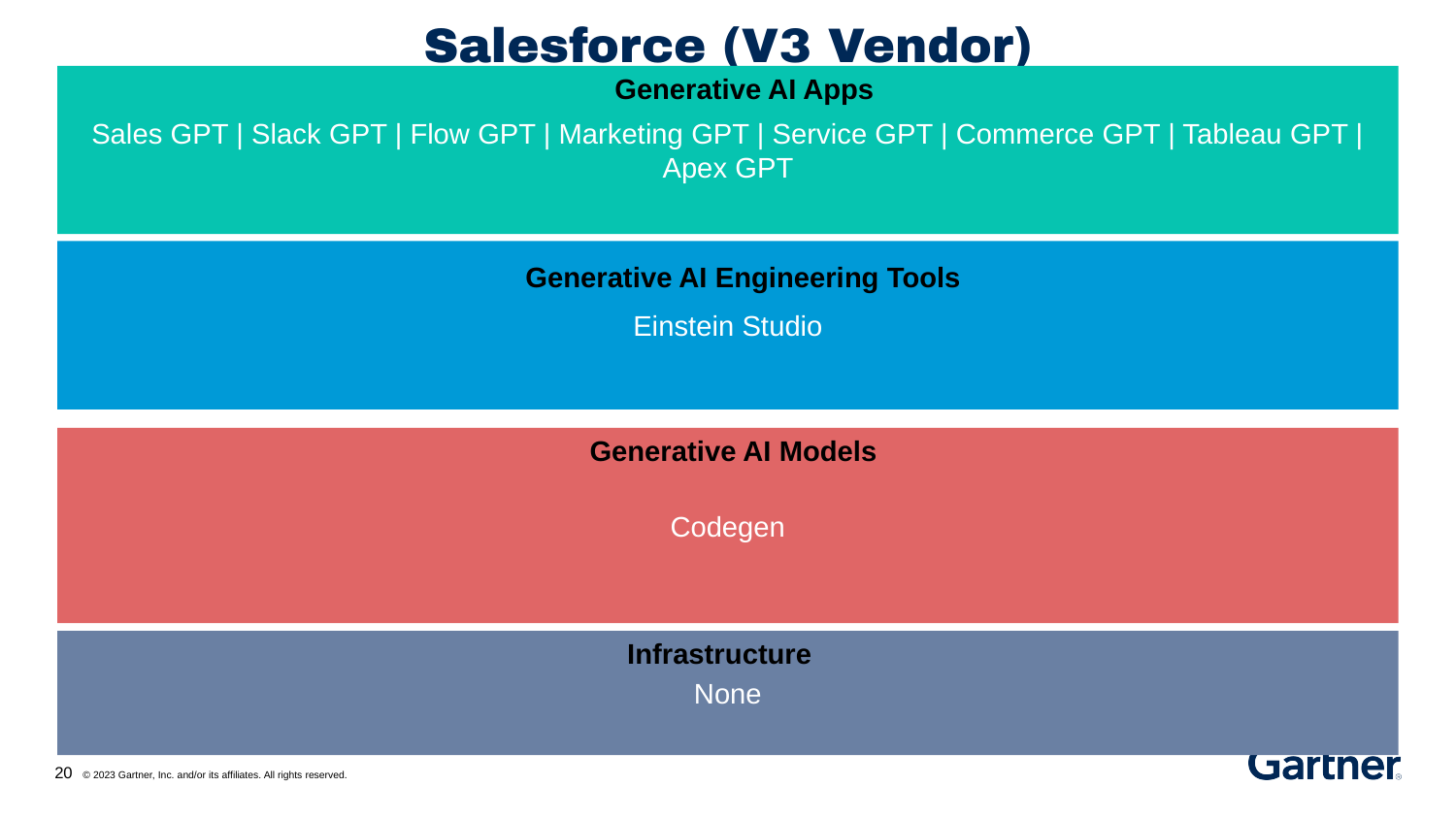

# Salesforce (V3 Vendor)
Generative AI Apps
Sales GPT | Slack GPT | Flow GPT | Marketing GPT | Service GPT | Commerce GPT | Tableau GPT | Apex GPT
Einstein Studio
Generative AI Engineering Tools
Codegen
Generative AI Models
None
Infrastructure